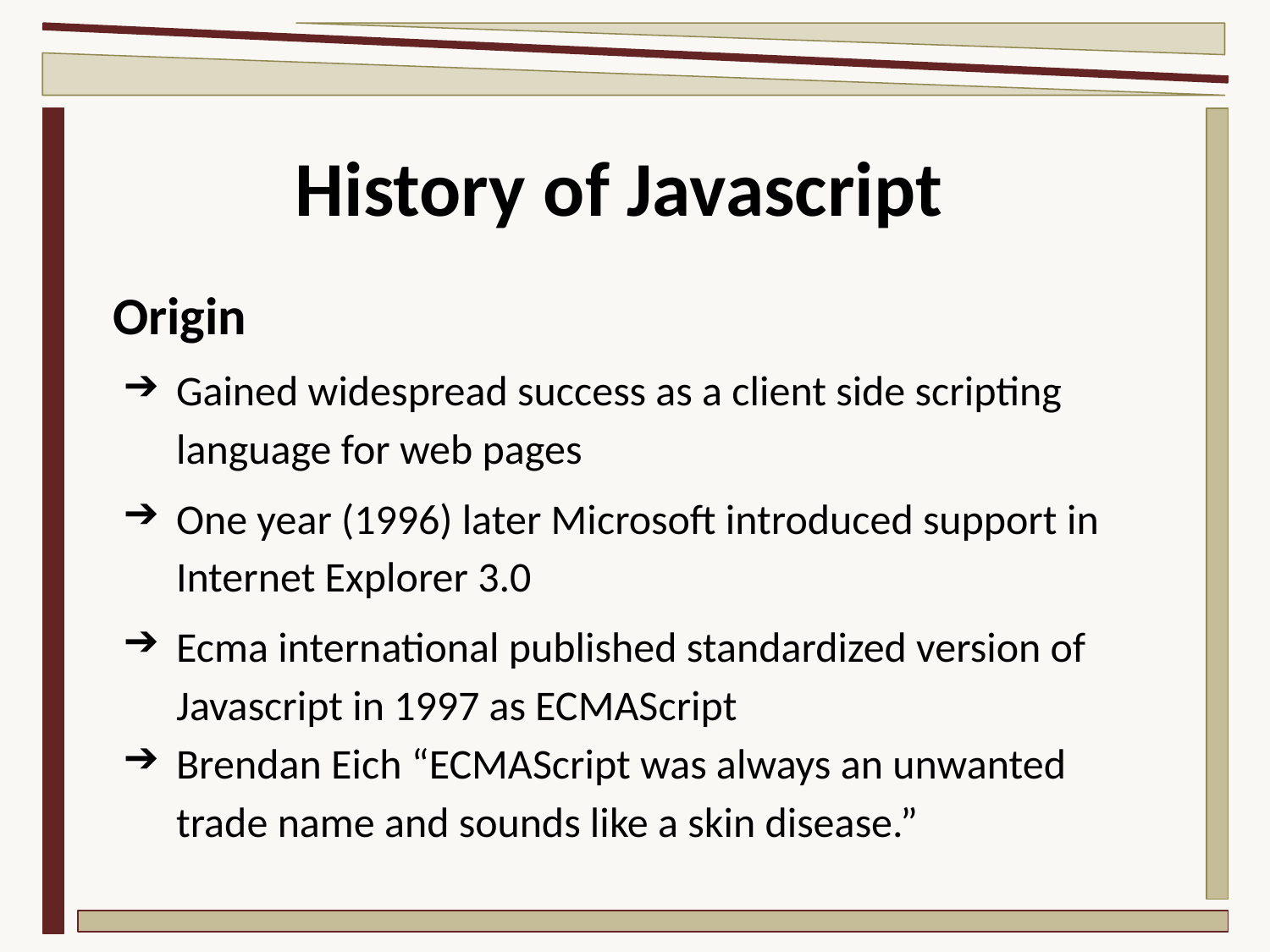

# History of Javascript
Origin
Gained widespread success as a client side scripting language for web pages
One year (1996) later Microsoft introduced support in Internet Explorer 3.0
Ecma international published standardized version of Javascript in 1997 as ECMAScript
Brendan Eich “ECMAScript was always an unwanted trade name and sounds like a skin disease.”